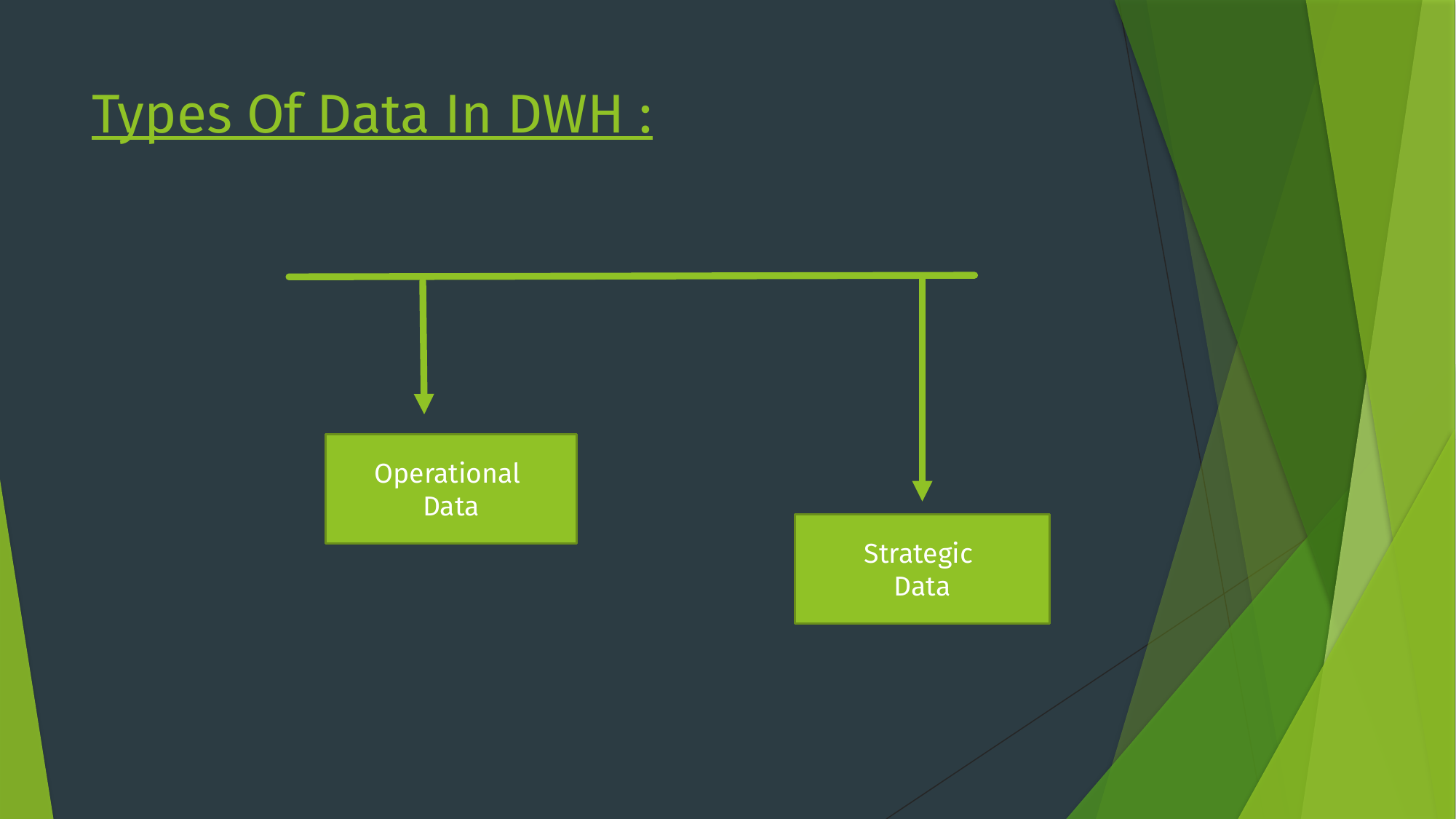

# Types Of Data In DWH :

Operational
Data
Strategic
Data